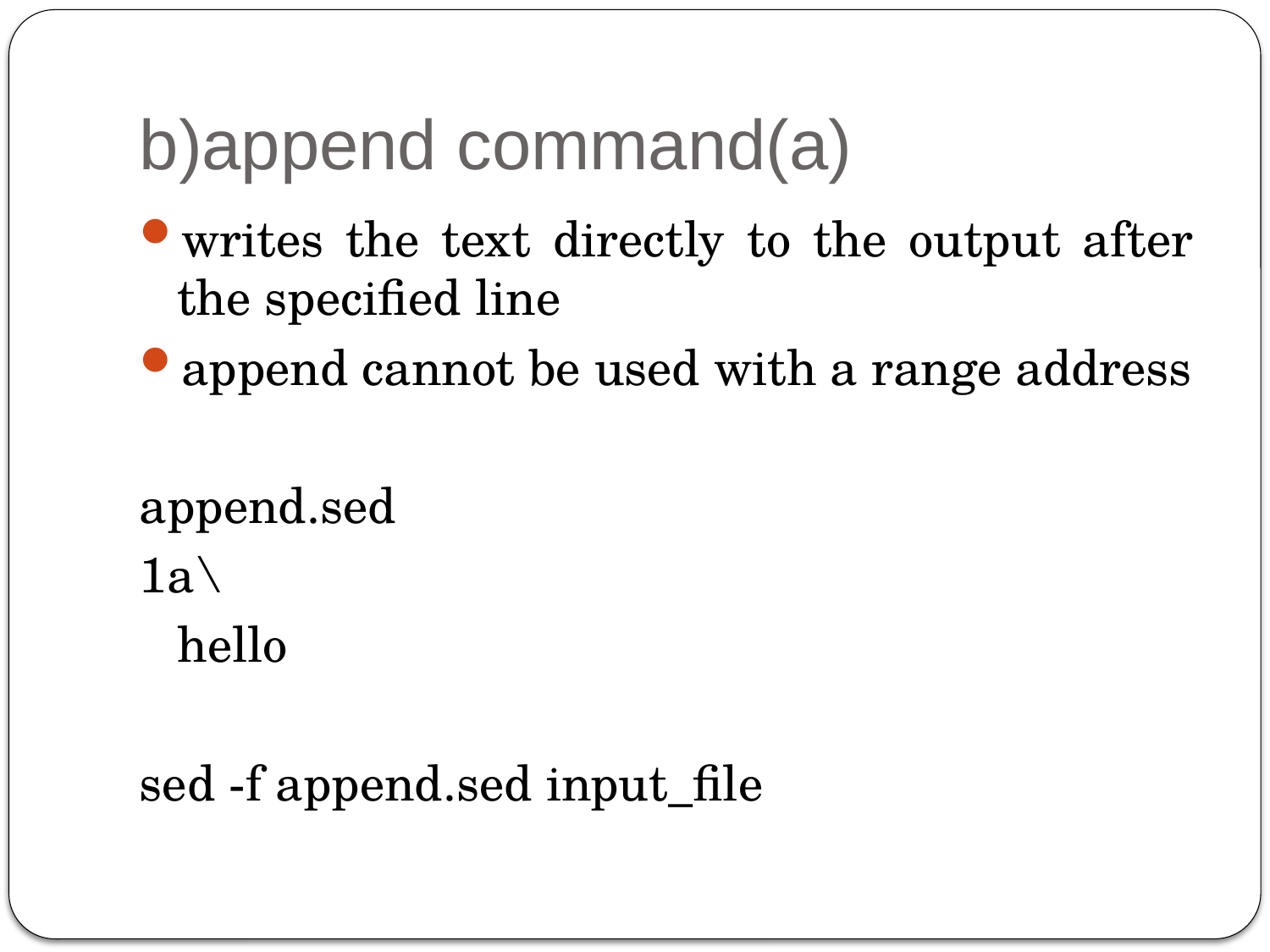

# b)append command(a)
writes the text directly to the output after the specified line
append cannot be used with a range address

append.sed
1a\
	hello

sed -f append.sed input_file